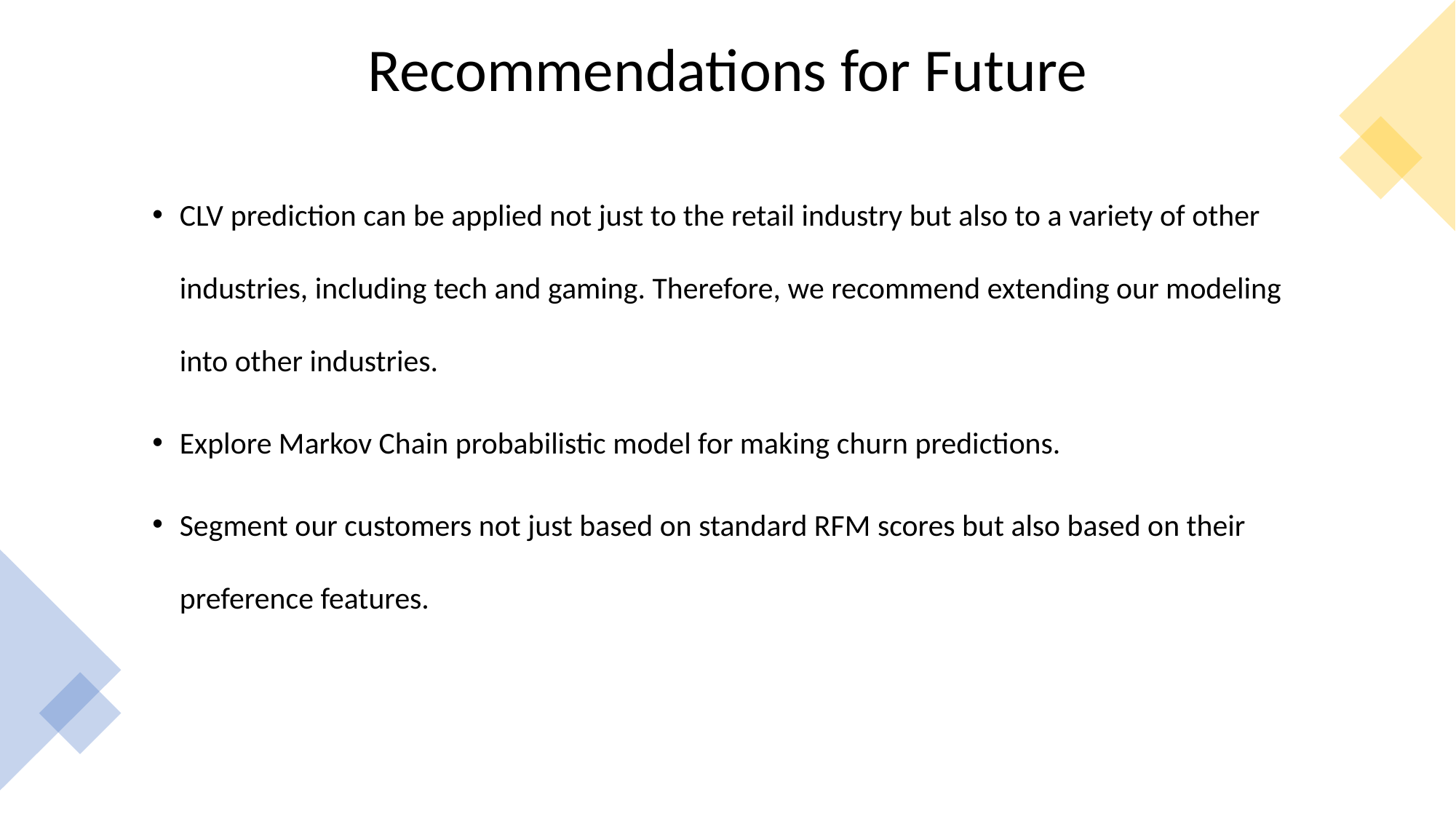

# Recommendations for Future
CLV prediction can be applied not just to the retail industry but also to a variety of other industries, including tech and gaming. Therefore, we recommend extending our modeling into other industries.
Explore Markov Chain probabilistic model for making churn predictions.
Segment our customers not just based on standard RFM scores but also based on their preference features.